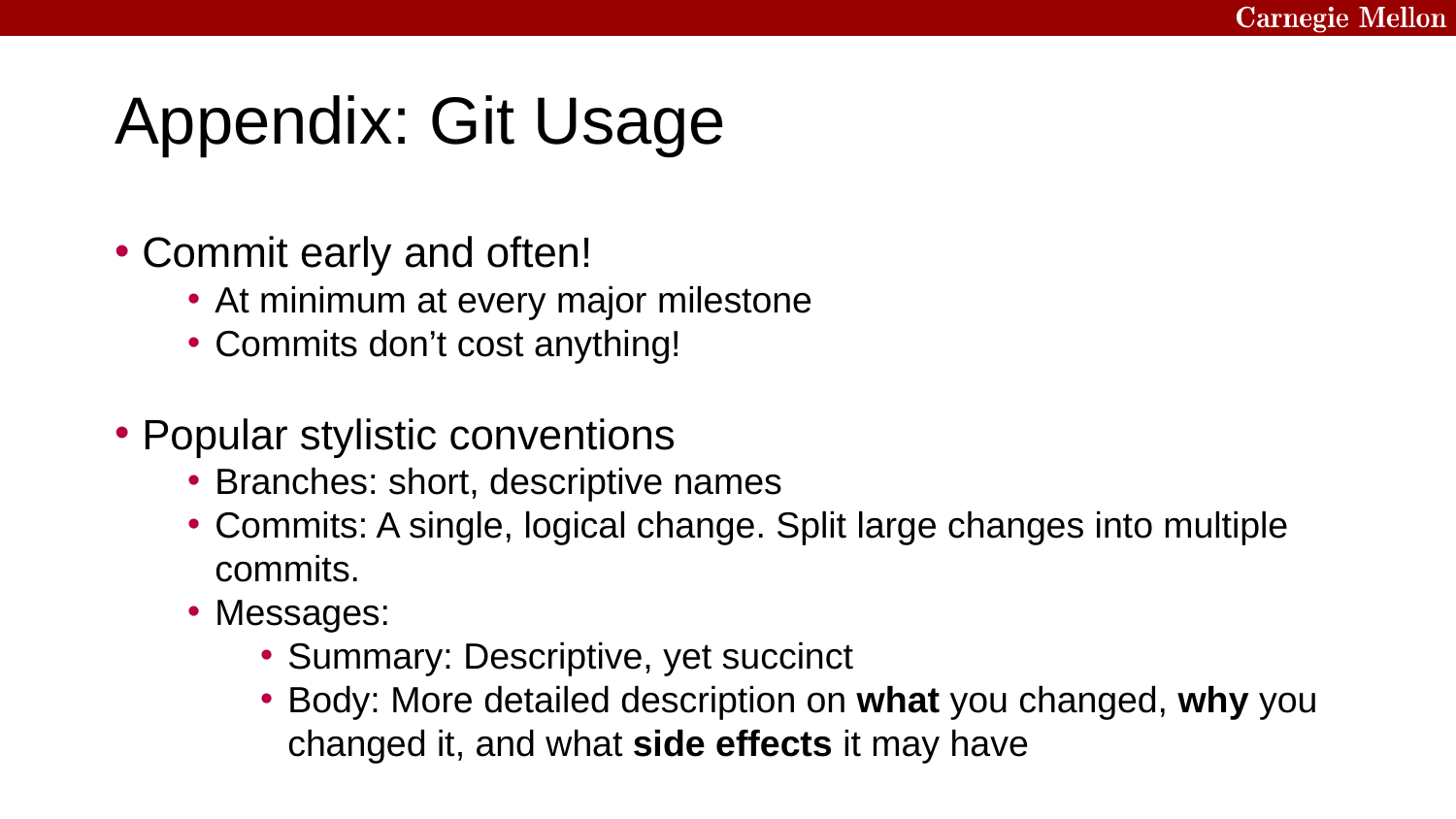

Appendix: Git Usage
Commit early and often!
At minimum at every major milestone
Commits don’t cost anything!

Popular stylistic conventions
Branches: short, descriptive names
Commits: A single, logical change. Split large changes into multiple commits.
Messages:
Summary: Descriptive, yet succinct
Body: More detailed description on what you changed, why you changed it, and what side effects it may have